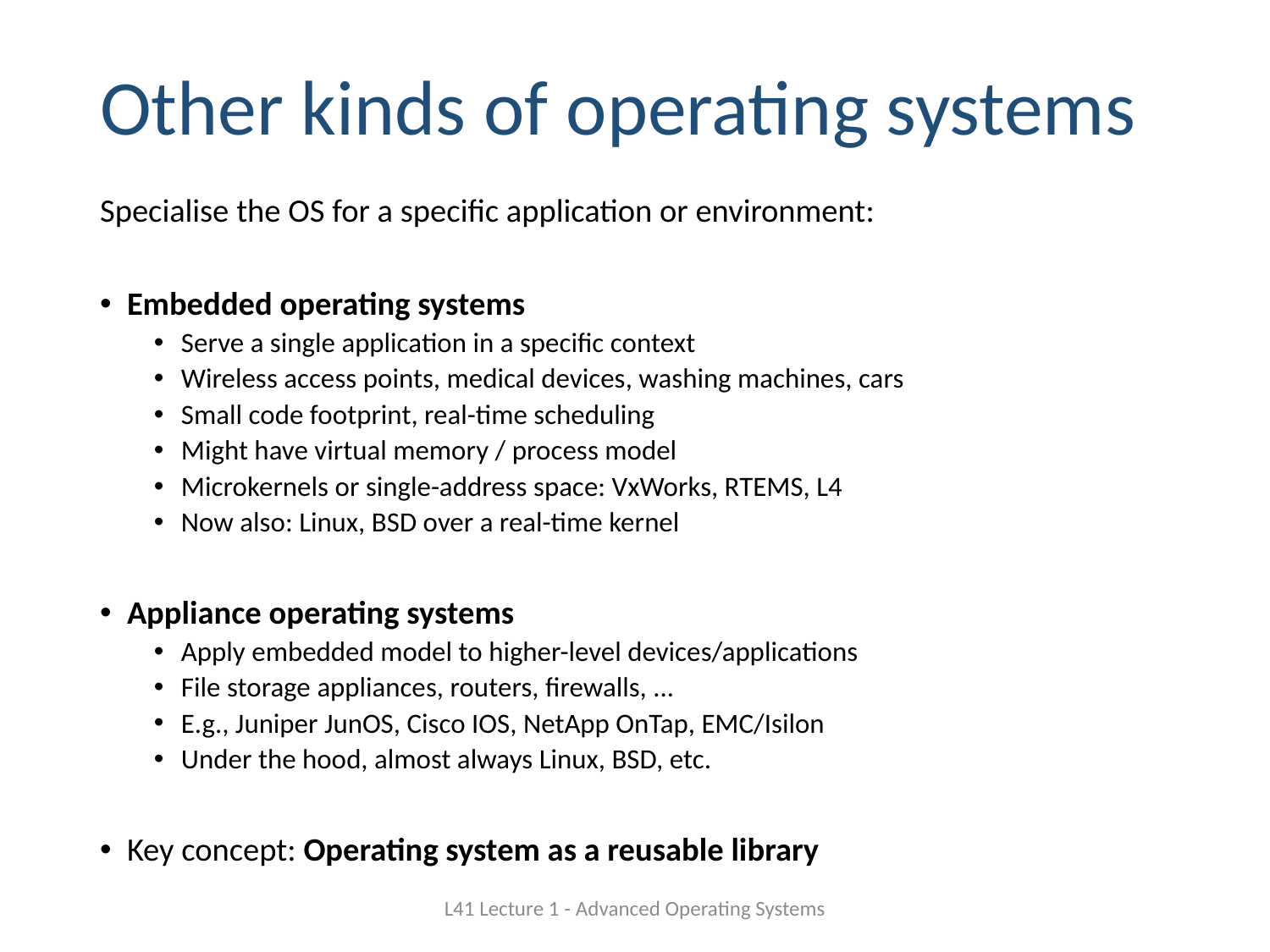

# Other kinds of operating systems
Specialise the OS for a specific application or environment:

Embedded operating systems
Serve a single application in a specific context
Wireless access points, medical devices, washing machines, cars
Small code footprint, real-time scheduling
Might have virtual memory / process model
Microkernels or single-address space: VxWorks, RTEMS, L4
Now also: Linux, BSD over a real-time kernel

Appliance operating systems
Apply embedded model to higher-level devices/applications
File storage appliances, routers, firewalls, ...
E.g., Juniper JunOS, Cisco IOS, NetApp OnTap, EMC/Isilon
Under the hood, almost always Linux, BSD, etc.

Key concept: Operating system as a reusable library
L41 Lecture 1 - Advanced Operating Systems